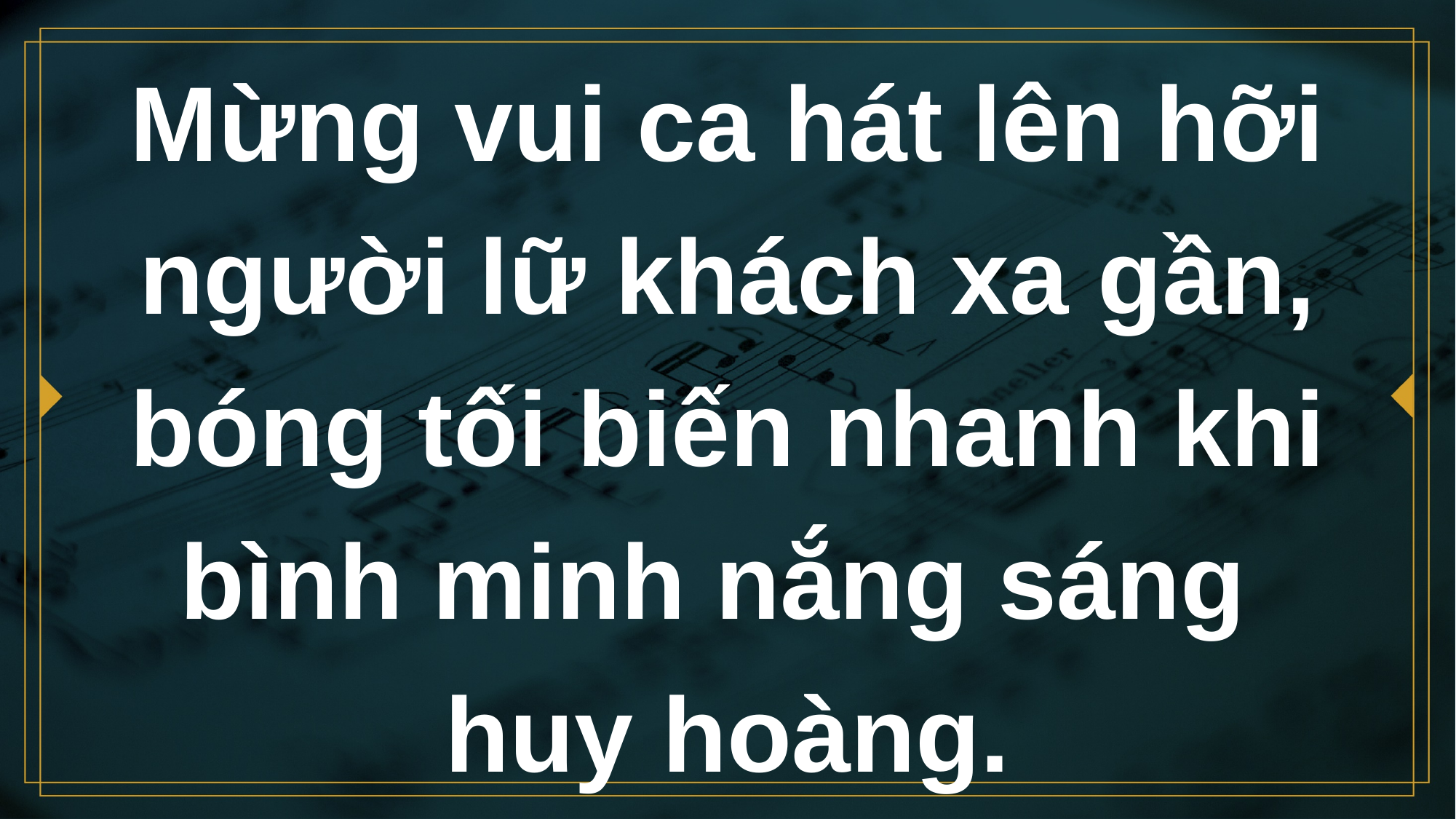

# Mừng vui ca hát lên hỡi người lữ khách xa gần, bóng tối biến nhanh khi bình minh nắng sáng huy hoàng.